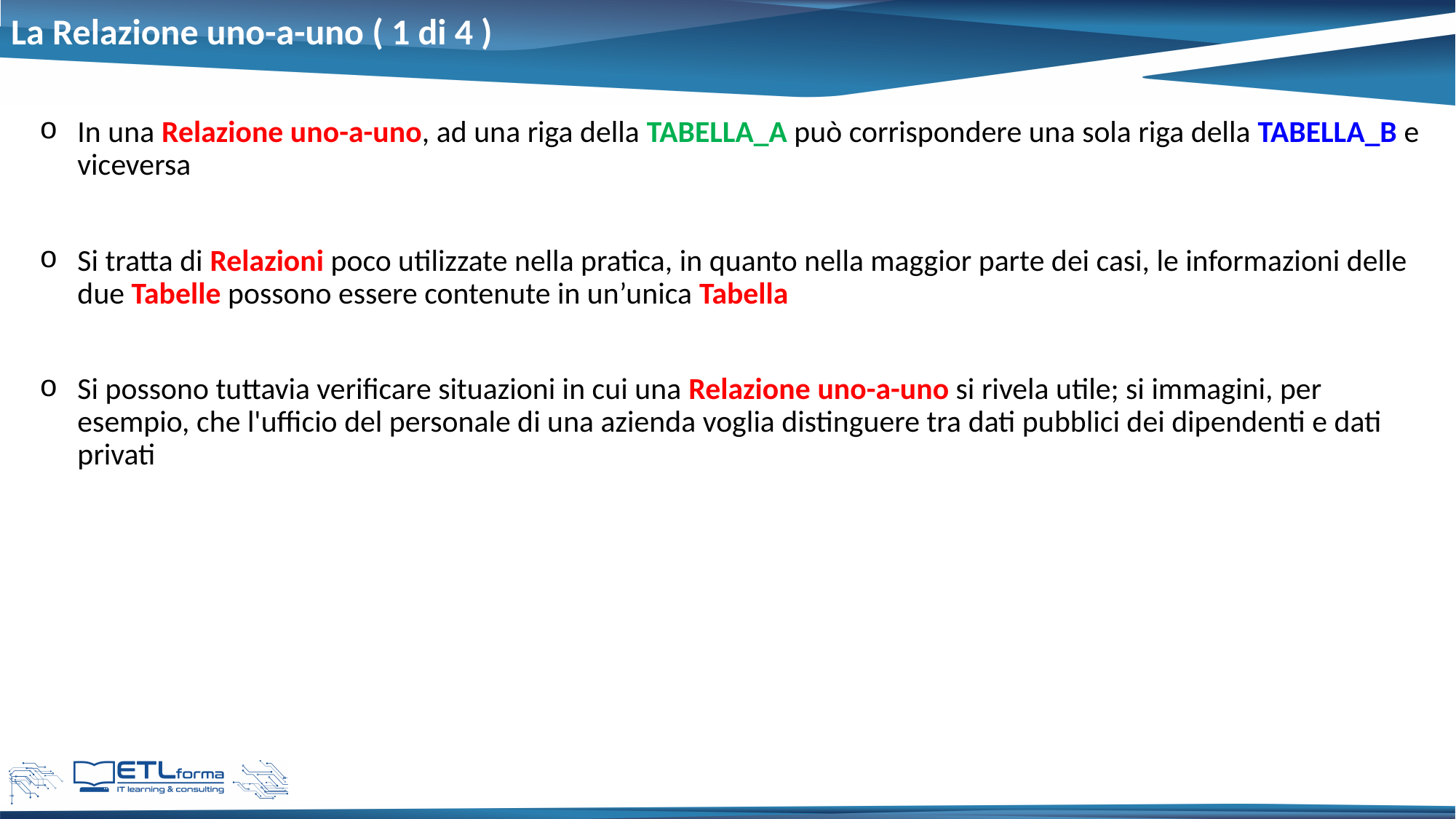

# La Relazione uno-a-uno ( 1 di 4 )
In una Relazione uno-a-uno, ad una riga della TABELLA_A può corrispondere una sola riga della TABELLA_B e viceversa

Si tratta di Relazioni poco utilizzate nella pratica, in quanto nella maggior parte dei casi, le informazioni delle due Tabelle possono essere contenute in un’unica Tabella

Si possono tuttavia verificare situazioni in cui una Relazione uno-a-uno si rivela utile; si immagini, per esempio, che l'ufficio del personale di una azienda voglia distinguere tra dati pubblici dei dipendenti e dati privati